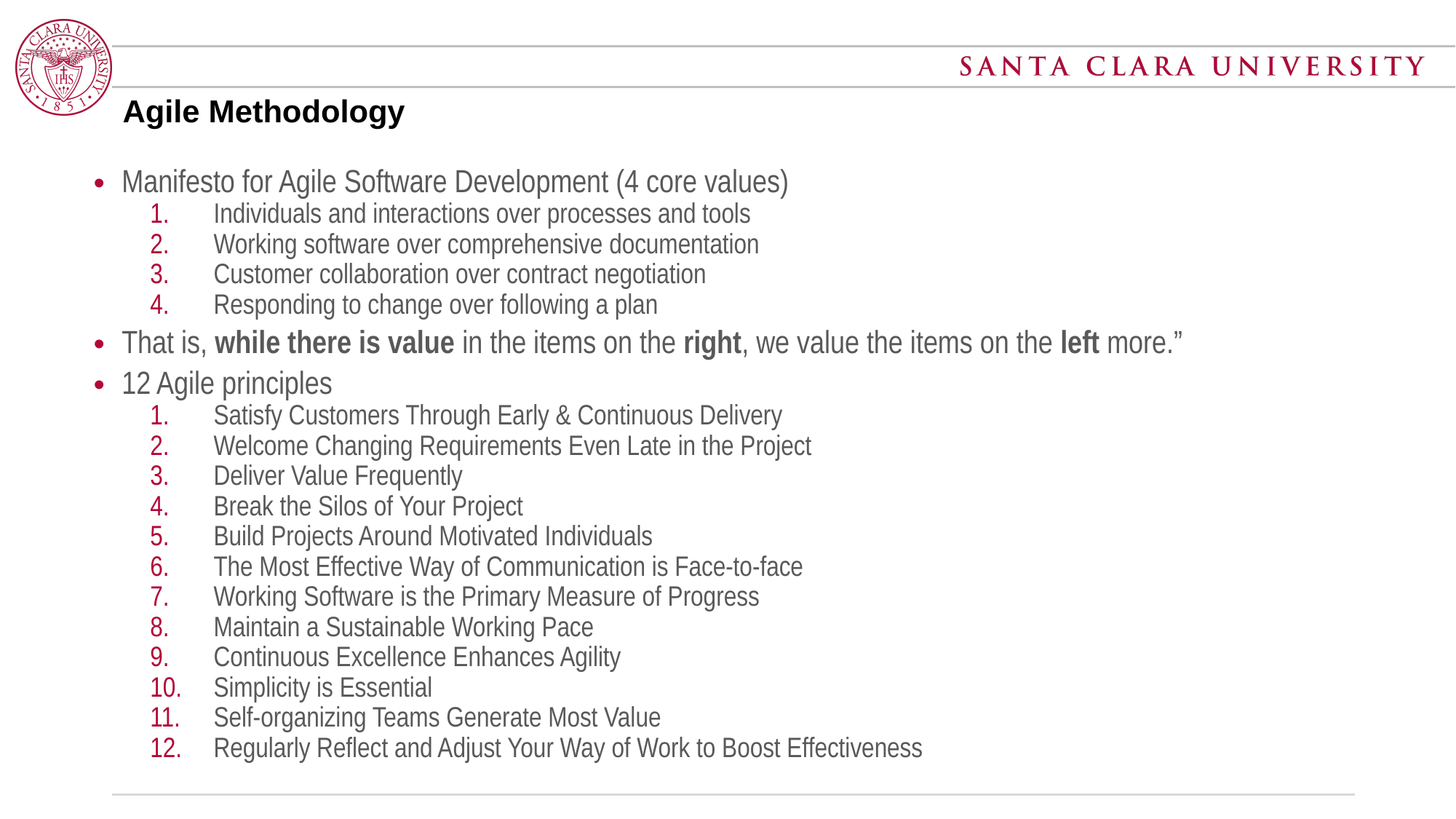

# Agile Methodology
Manifesto for Agile Software Development (4 core values)
Individuals and interactions over processes and tools
Working software over comprehensive documentation
Customer collaboration over contract negotiation
Responding to change over following a plan
That is, while there is value in the items on the right, we value the items on the left more.”
12 Agile principles
Satisfy Customers Through Early & Continuous Delivery
Welcome Changing Requirements Even Late in the Project
Deliver Value Frequently
Break the Silos of Your Project
Build Projects Around Motivated Individuals
The Most Effective Way of Communication is Face-to-face
Working Software is the Primary Measure of Progress
Maintain a Sustainable Working Pace
Continuous Excellence Enhances Agility
Simplicity is Essential
Self-organizing Teams Generate Most Value
Regularly Reflect and Adjust Your Way of Work to Boost Effectiveness